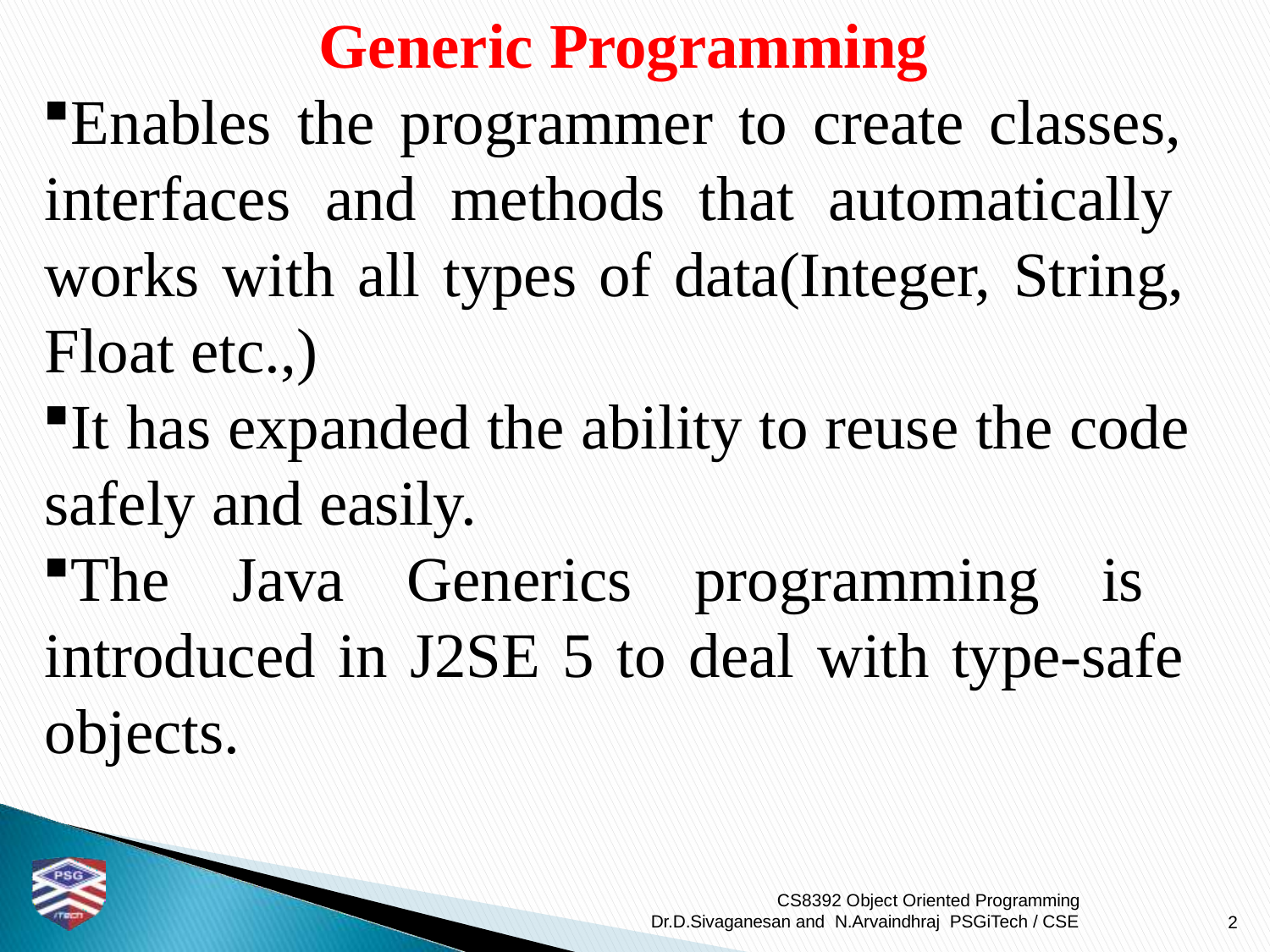

Generic Programming
Enables the programmer to create classes,  interfaces and methods that automatically  works with all types of data(Integer, String,  Float etc.,)
It has expanded the ability to reuse the code  safely and easily.
The Java Generics programming is  introduced in J2SE 5 to deal with type-safe  objects.
CS8392 Object Oriented Programming
Dr.D.Sivaganesan and N.Arvaindhraj PSGiTech / CSE
2